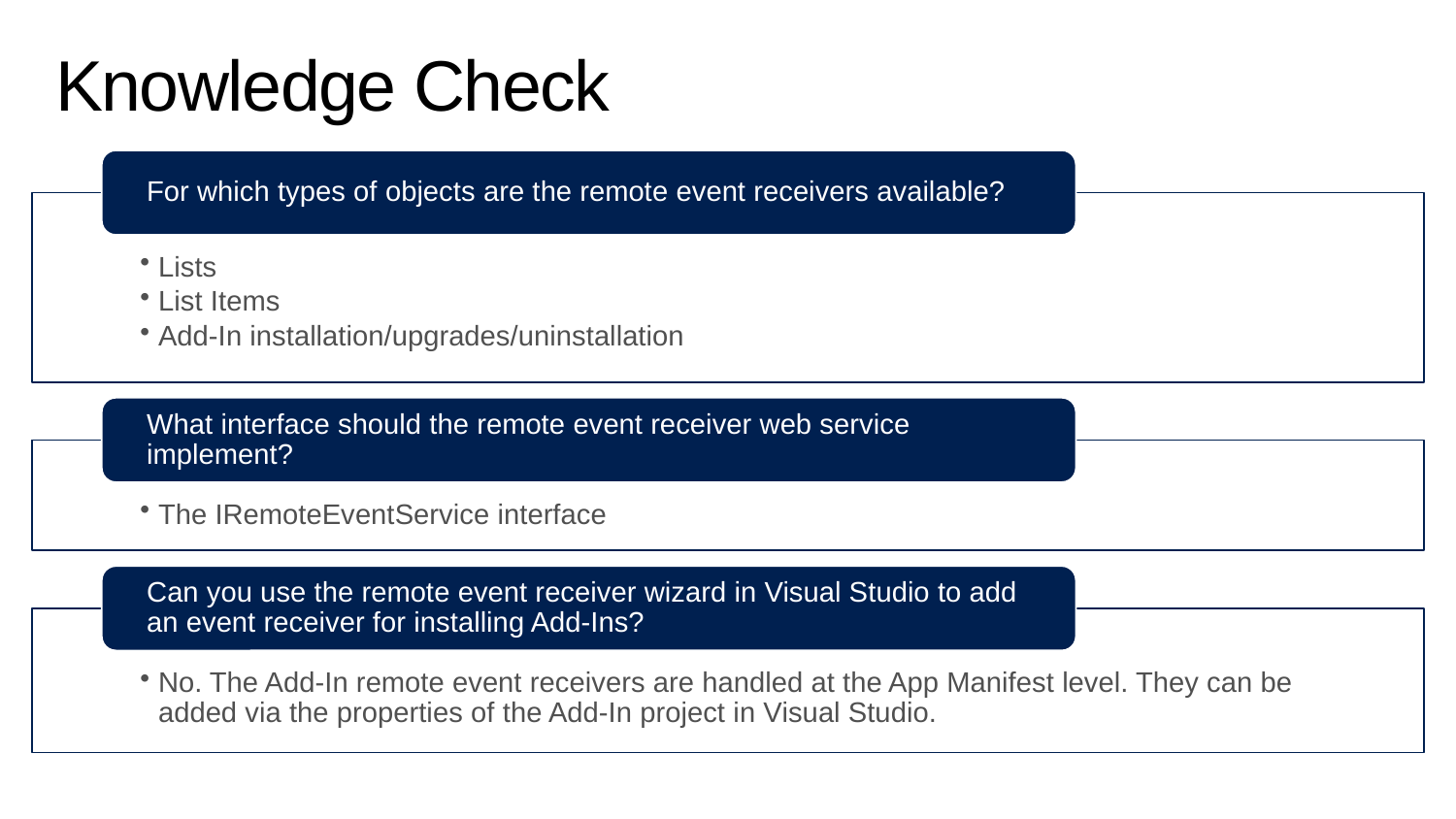

# Knowledge Check
Lists
List Items
Add-In installation/upgrades/uninstallation
For which types of objects are the remote event receivers available?
The IRemoteEventService interface
What interface should the remote event receiver web service implement?
No. The Add-In remote event receivers are handled at the App Manifest level. They can be added via the properties of the Add-In project in Visual Studio.
Can you use the remote event receiver wizard in Visual Studio to add an event receiver for installing Add-Ins?